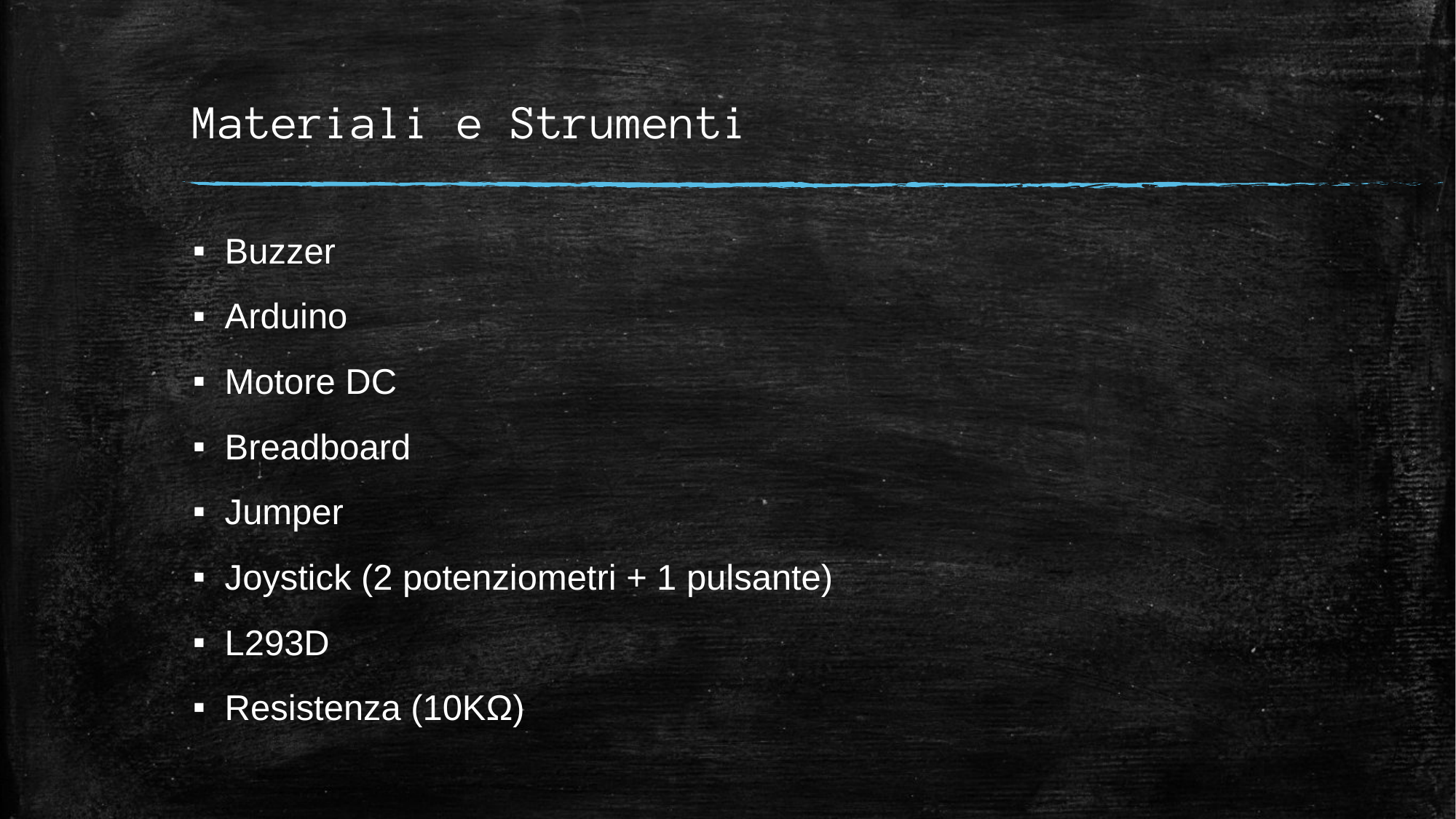

# Materiali e Strumenti
Buzzer
Arduino
Motore DC
Breadboard
Jumper
Joystick (2 potenziometri + 1 pulsante)
L293D
Resistenza (10KΩ)